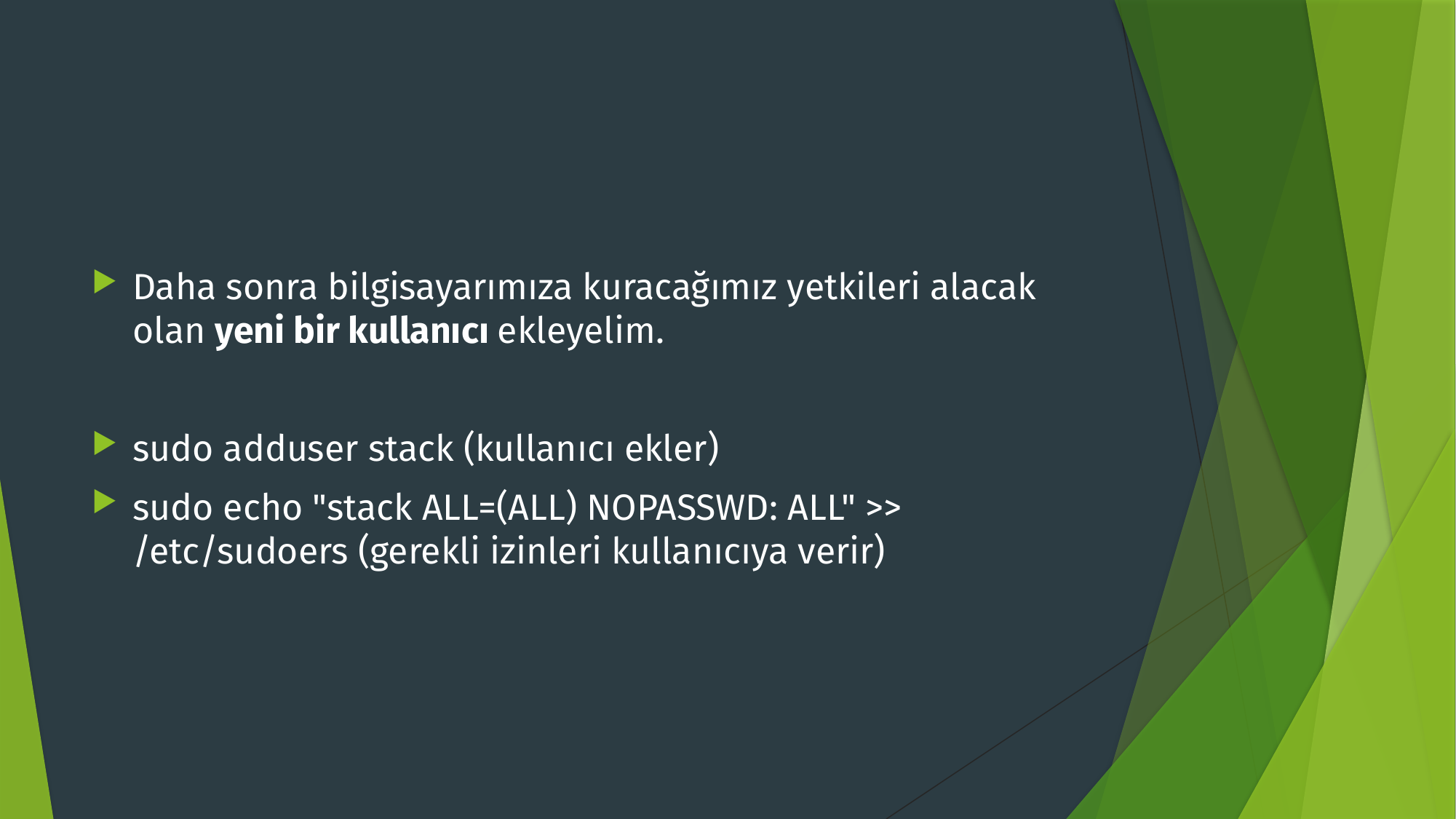

#
Daha sonra bilgisayarımıza kuracağımız yetkileri alacak olan yeni bir kullanıcı ekleyelim.

sudo adduser stack (kullanıcı ekler)
sudo echo "stack ALL=(ALL) NOPASSWD: ALL" >> /etc/sudoers (gerekli izinleri kullanıcıya verir)